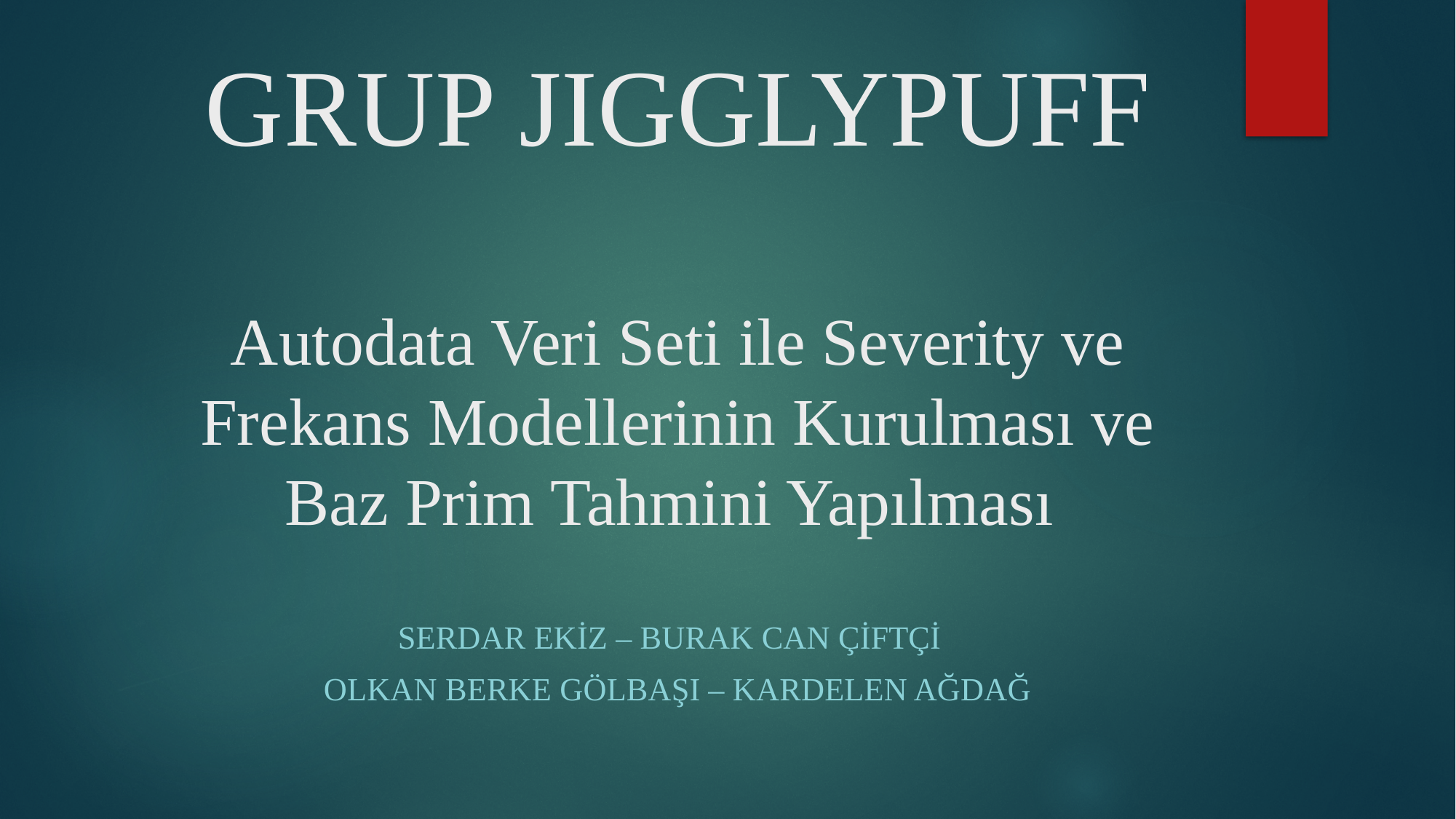

# GRUP JIGGLYPUFF Autodata Veri Seti ile Severity ve Frekans Modellerinin Kurulması ve Baz Prim Tahmini Yapılması
Serdar ekiz – burak can çiftçi
olkan berke gölbaşı – kardelen ağdağ